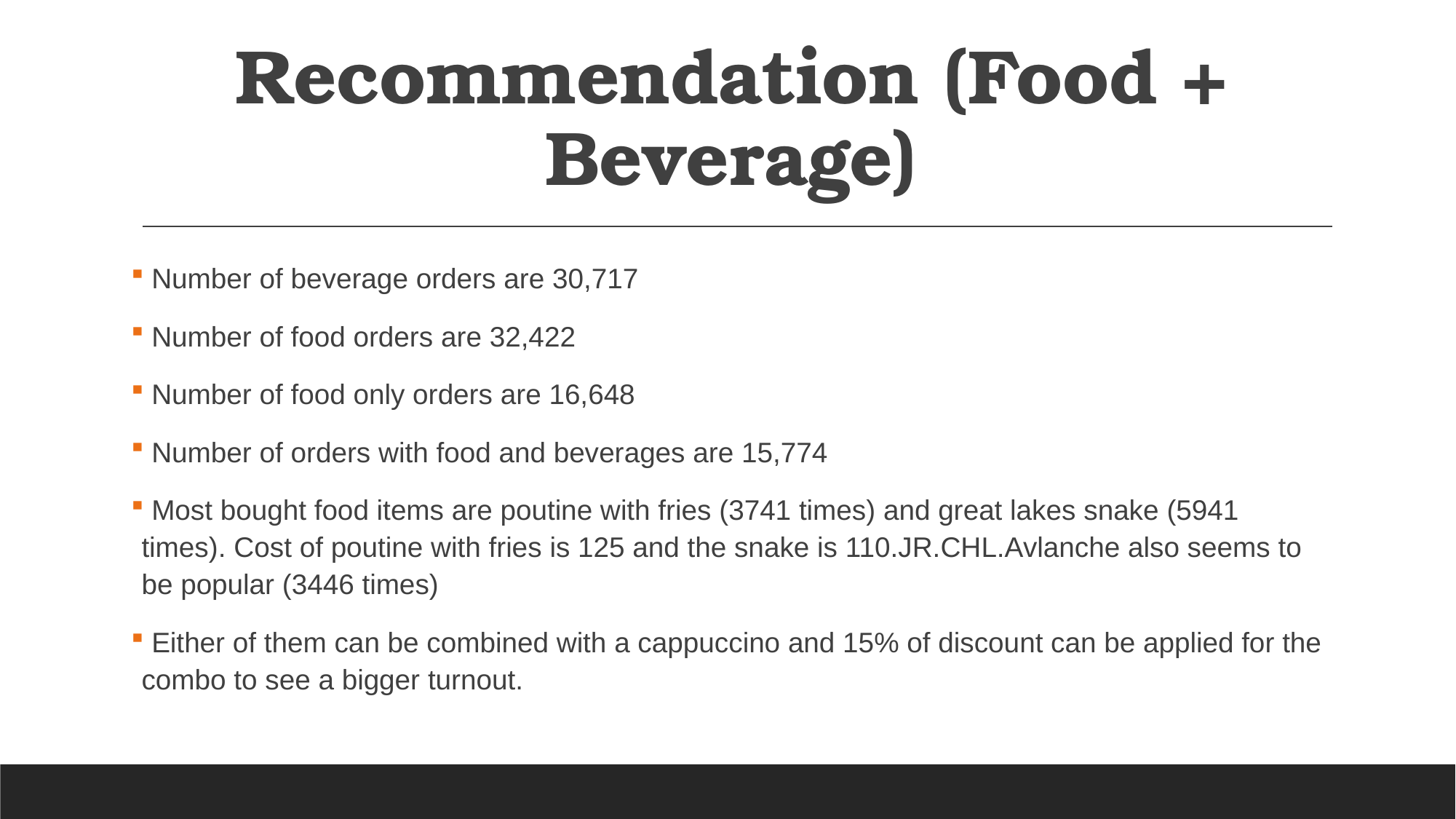

# Recommendation (Food + Beverage)
 Number of beverage orders are 30,717
 Number of food orders are 32,422
 Number of food only orders are 16,648
 Number of orders with food and beverages are 15,774
 Most bought food items are poutine with fries (3741 times) and great lakes snake (5941 times). Cost of poutine with fries is 125 and the snake is 110.JR.CHL.Avlanche also seems to be popular (3446 times)
 Either of them can be combined with a cappuccino and 15% of discount can be applied for the combo to see a bigger turnout.